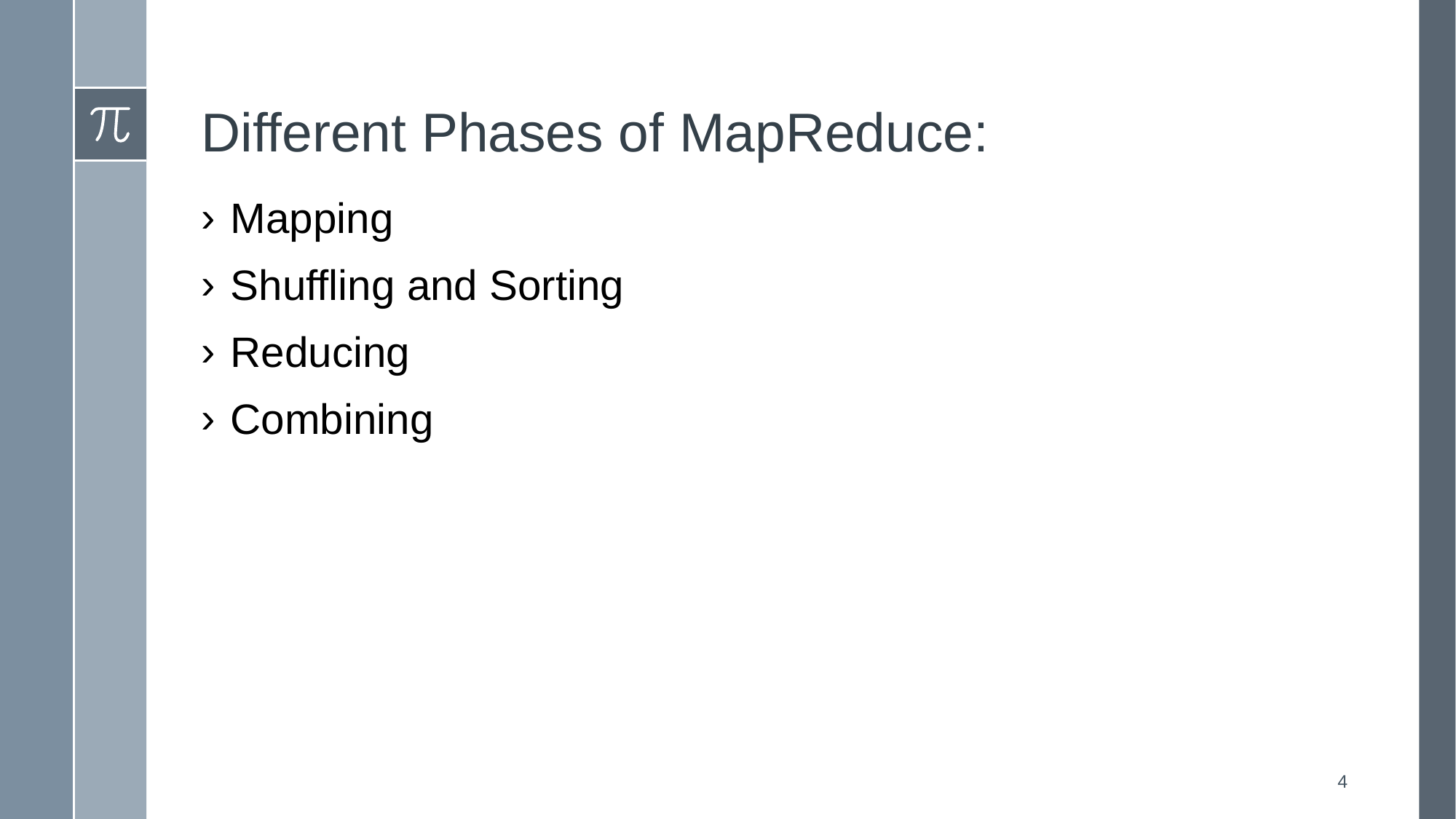

# Different Phases of MapReduce:
Mapping
Shuffling and Sorting
Reducing
Combining
4